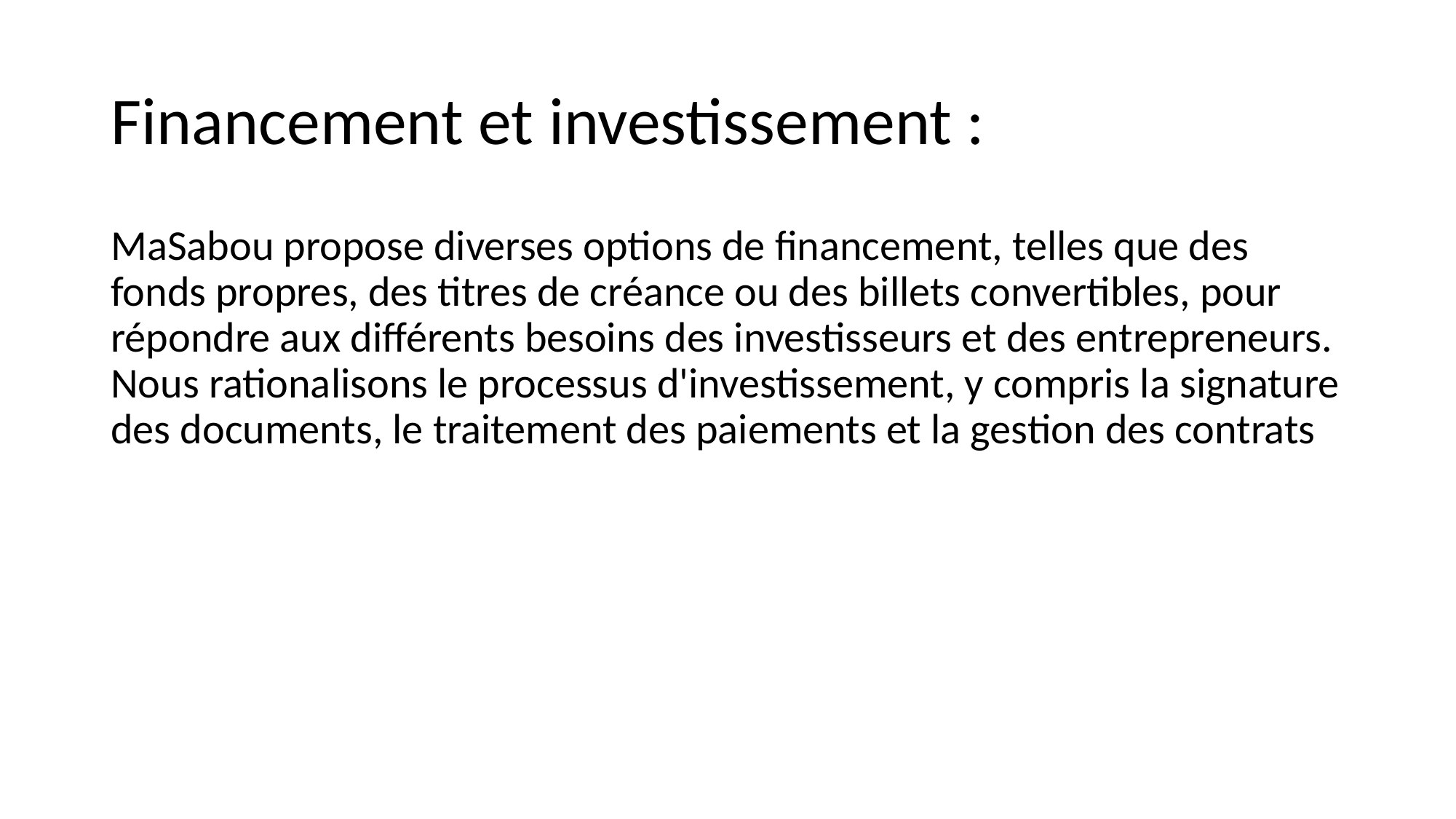

# Financement et investissement :
MaSabou propose diverses options de financement, telles que des fonds propres, des titres de créance ou des billets convertibles, pour répondre aux différents besoins des investisseurs et des entrepreneurs. Nous rationalisons le processus d'investissement, y compris la signature des documents, le traitement des paiements et la gestion des contrats